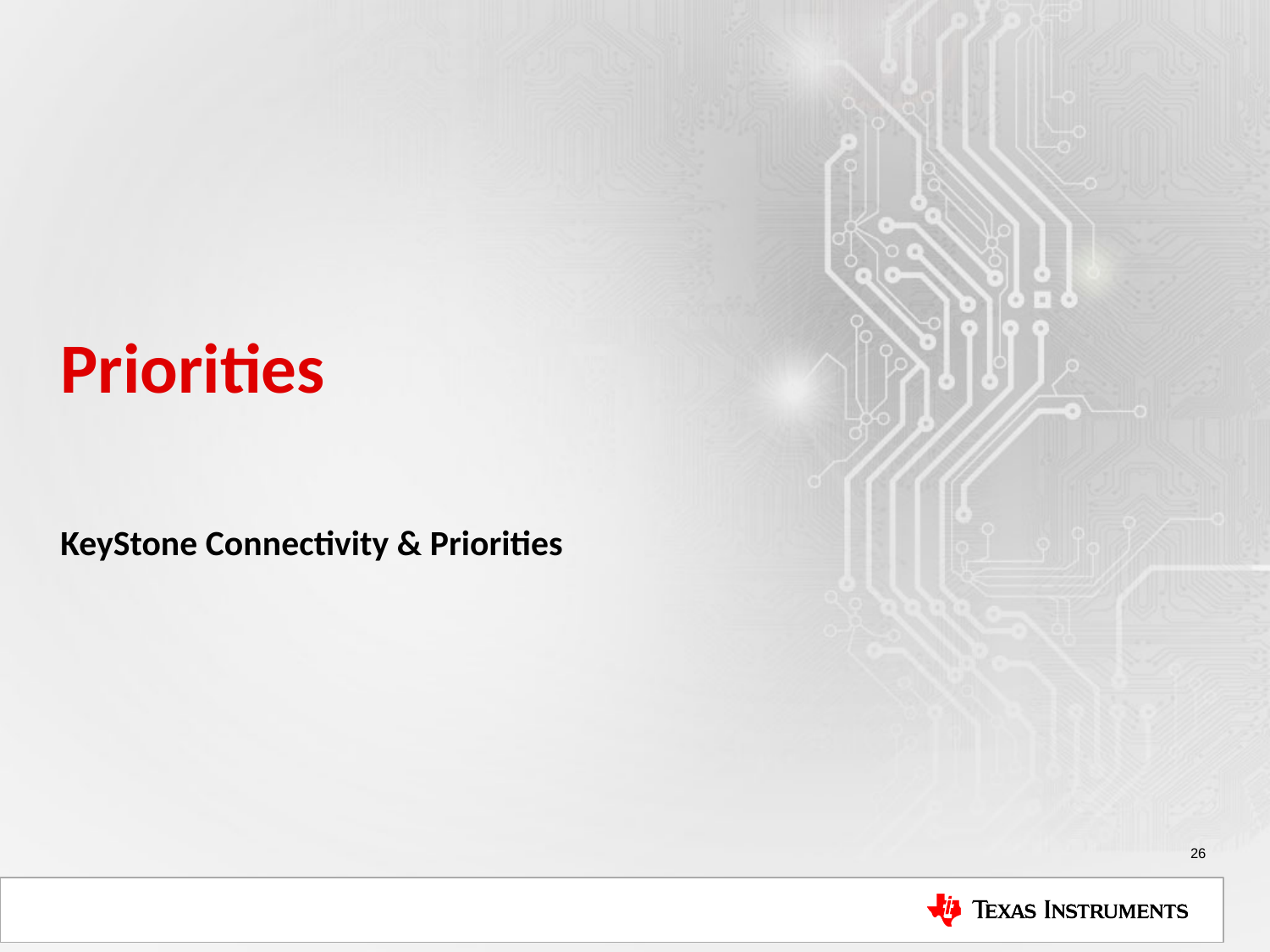

# Priorities
KeyStone Connectivity & Priorities
26